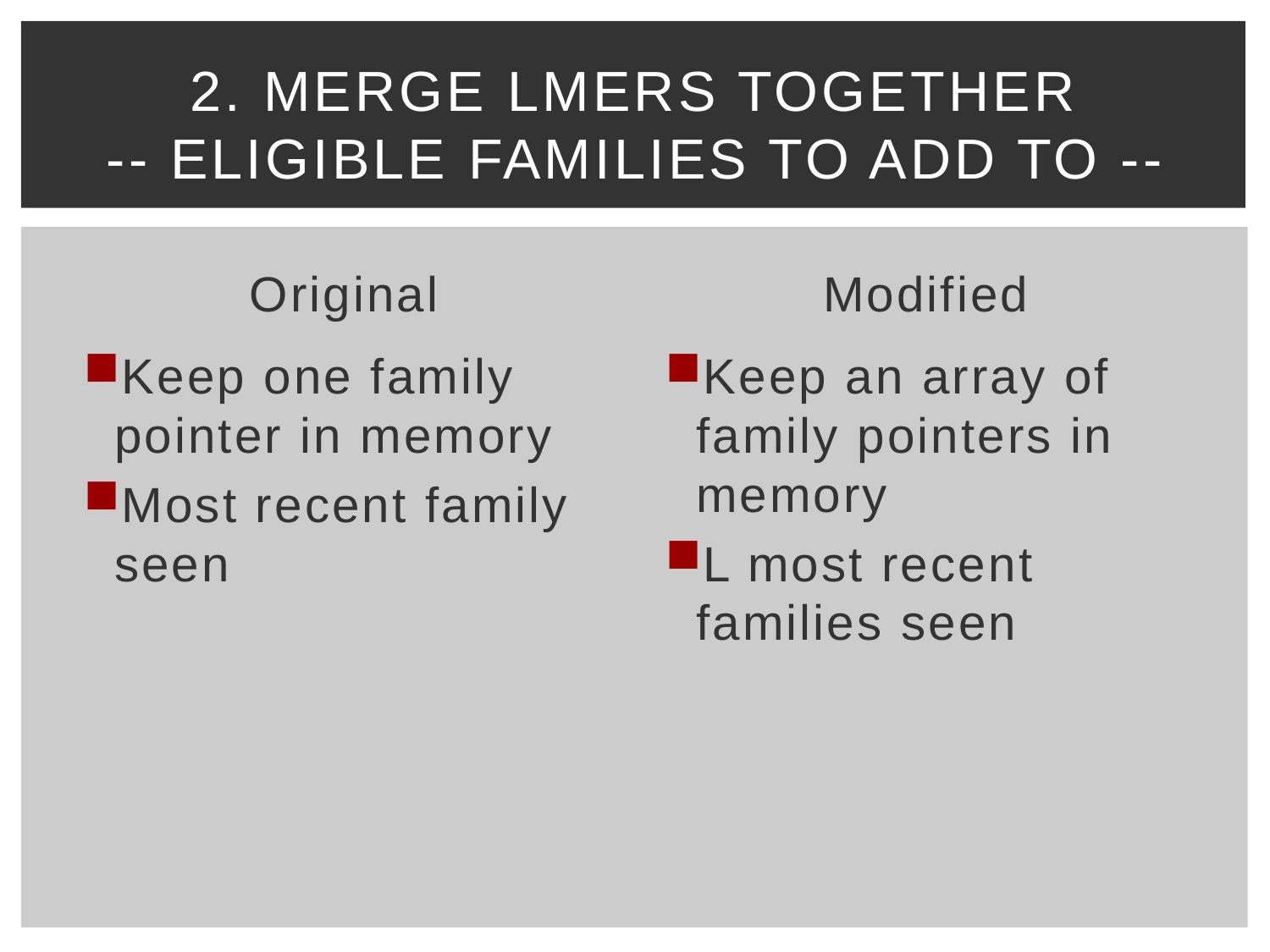

# 2. Merge Lmers together -- Eligible families to add to --
Original
Modified
Keep one family pointer in memory
Most recent family seen

Keep an array of family pointers in memory
L most recent families seen